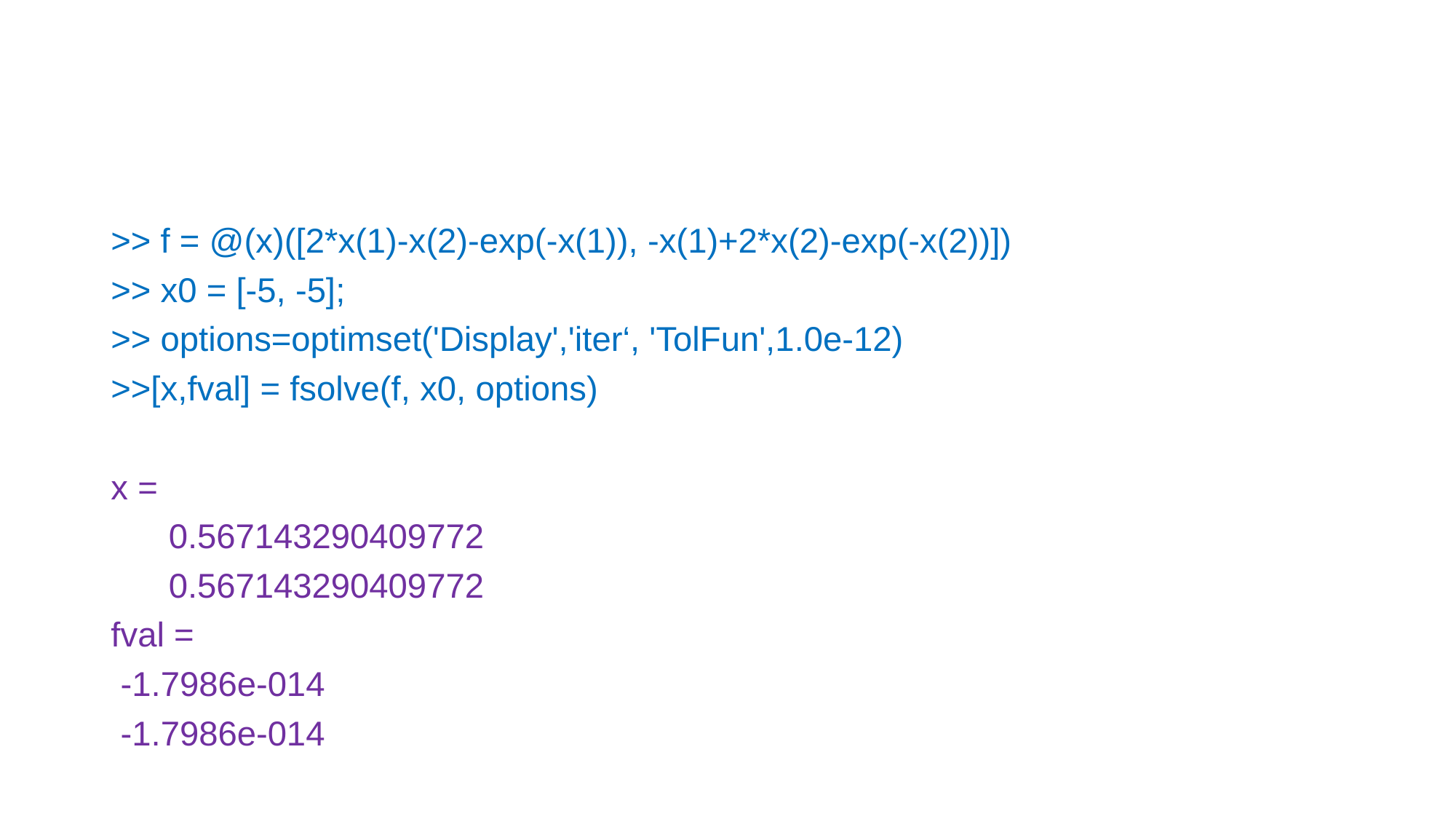

#
>> f = @(x)([2*x(1)-x(2)-exp(-x(1)), -x(1)+2*x(2)-exp(-x(2))])
>> x0 = [-5, -5];
>> options=optimset('Display','iter‘, 'TolFun',1.0e-12)
>>[x,fval] = fsolve(f, x0, options)

x =
      0.567143290409772
      0.567143290409772
fval =
 -1.7986e-014
 -1.7986e-014